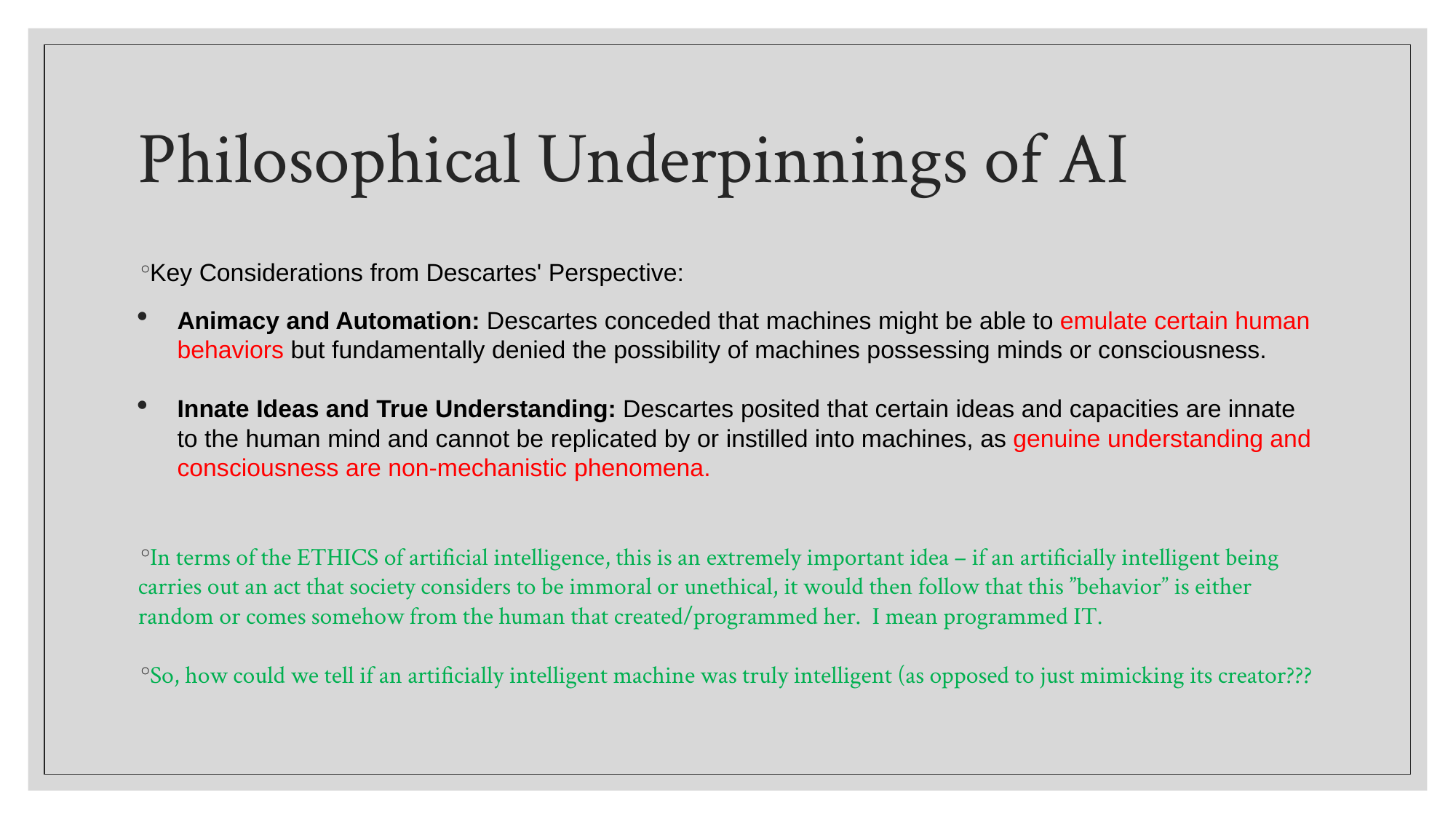

# Philosophical Underpinnings of AI
Key Considerations from Descartes' Perspective:
Animacy and Automation: Descartes conceded that machines might be able to emulate certain human behaviors but fundamentally denied the possibility of machines possessing minds or consciousness.

Innate Ideas and True Understanding: Descartes posited that certain ideas and capacities are innate to the human mind and cannot be replicated by or instilled into machines, as genuine understanding and consciousness are non-mechanistic phenomena.

In terms of the ETHICS of artificial intelligence, this is an extremely important idea – if an artificially intelligent being carries out an act that society considers to be immoral or unethical, it would then follow that this ”behavior” is either random or comes somehow from the human that created/programmed her.  I mean programmed IT.

So, how could we tell if an artificially intelligent machine was truly intelligent (as opposed to just mimicking its creator???